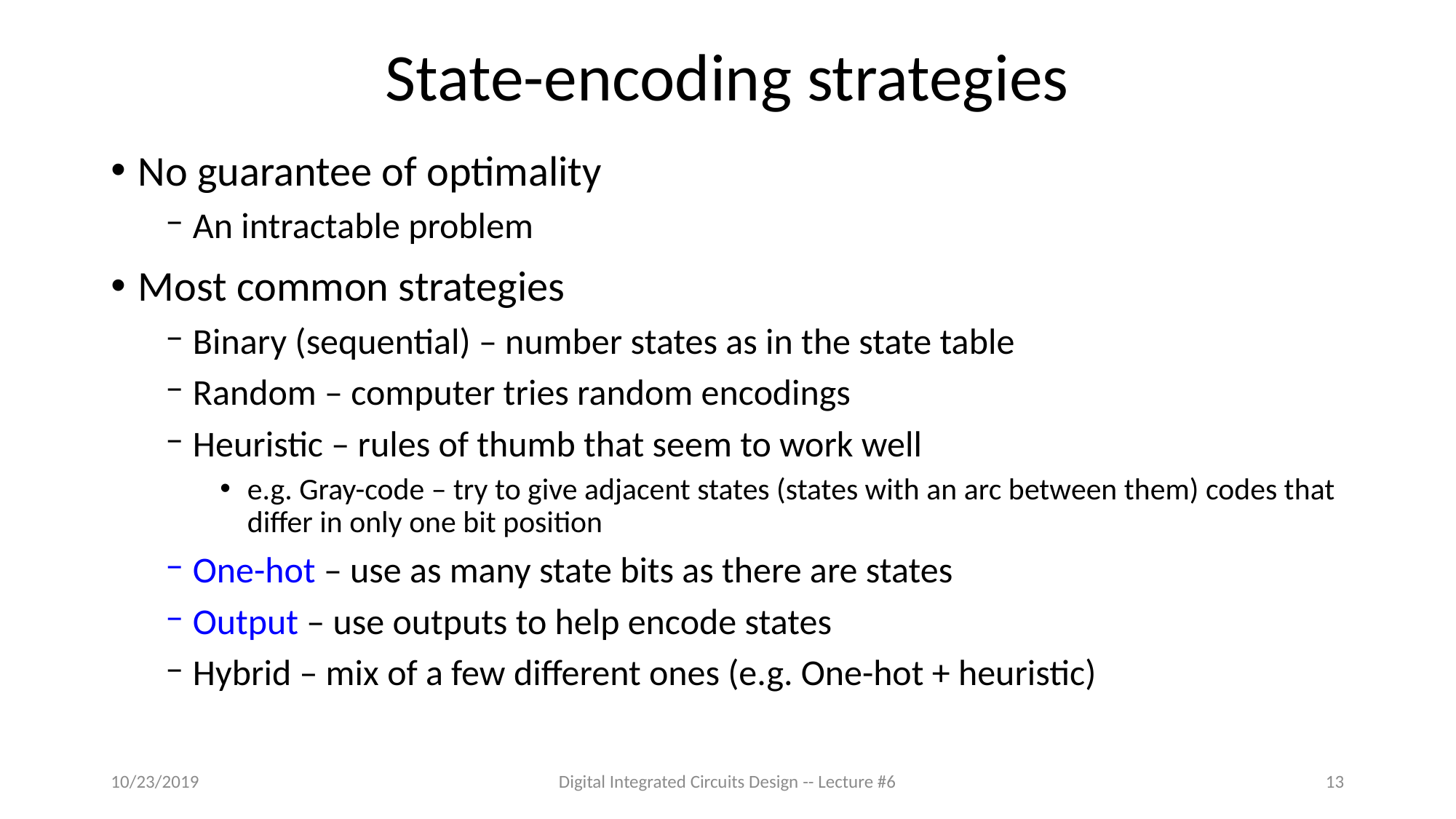

# State-encoding strategies
No guarantee of optimality
An intractable problem
Most common strategies
Binary (sequential) – number states as in the state table
Random – computer tries random encodings
Heuristic – rules of thumb that seem to work well
e.g. Gray-code – try to give adjacent states (states with an arc between them) codes that differ in only one bit position
One-hot – use as many state bits as there are states
Output – use outputs to help encode states
Hybrid – mix of a few different ones (e.g. One-hot + heuristic)

10/23/2019
Digital Integrated Circuits Design -- Lecture #6
13